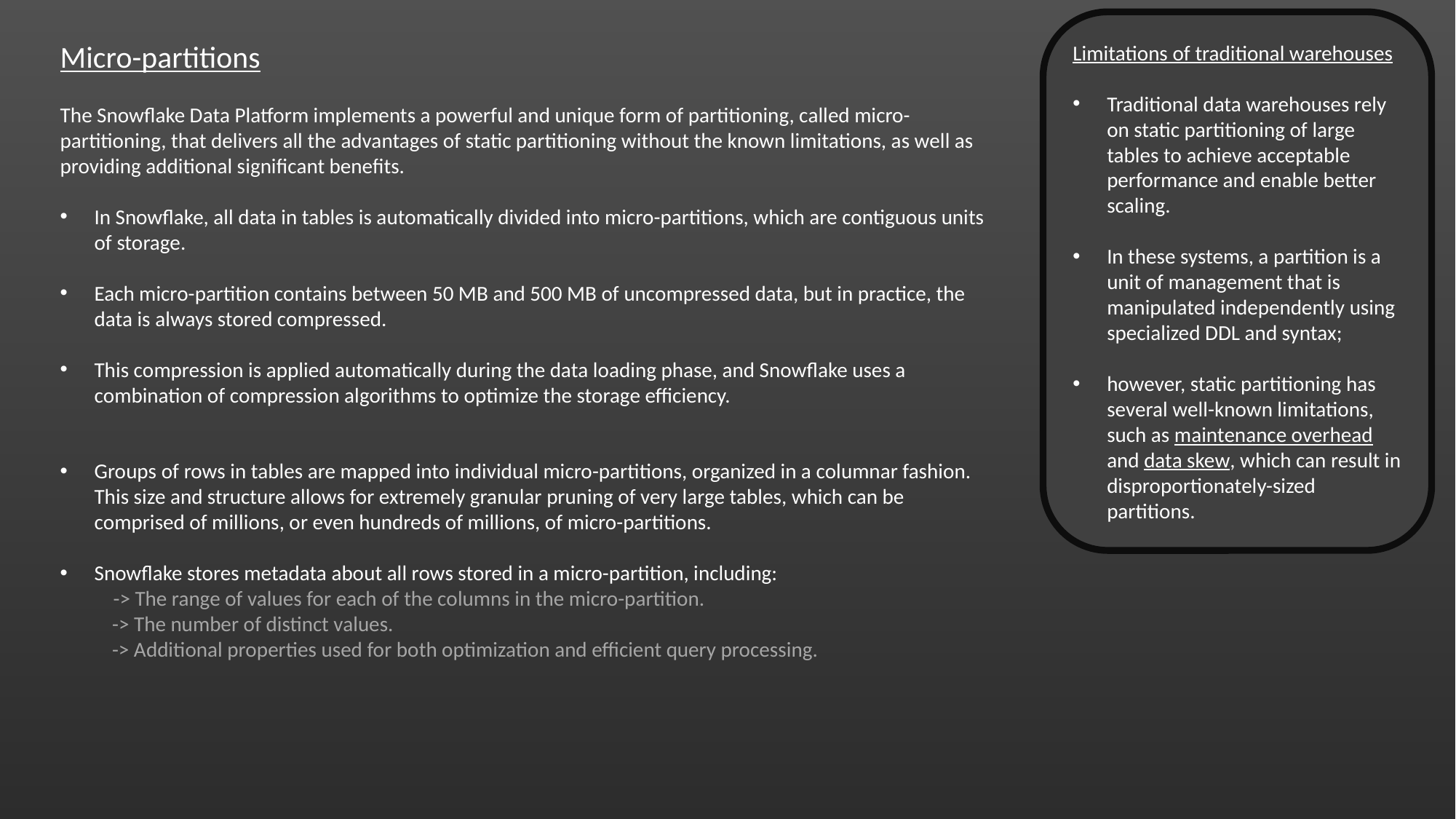

Limitations of traditional warehouses
Traditional data warehouses rely on static partitioning of large tables to achieve acceptable performance and enable better scaling.

In these systems, a partition is a unit of management that is manipulated independently using specialized DDL and syntax;

however, static partitioning has several well-known limitations, such as maintenance overhead and data skew, which can result in disproportionately-sized partitions.
Micro-partitions
The Snowflake Data Platform implements a powerful and unique form of partitioning, called micro-partitioning, that delivers all the advantages of static partitioning without the known limitations, as well as providing additional significant benefits.

In Snowflake, all data in tables is automatically divided into micro-partitions, which are contiguous units of storage.

Each micro-partition contains between 50 MB and 500 MB of uncompressed data, but in practice, the data is always stored compressed.

This compression is applied automatically during the data loading phase, and Snowflake uses a combination of compression algorithms to optimize the storage efficiency.

Groups of rows in tables are mapped into individual micro-partitions, organized in a columnar fashion. This size and structure allows for extremely granular pruning of very large tables, which can be comprised of millions, or even hundreds of millions, of micro-partitions.

Snowflake stores metadata about all rows stored in a micro-partition, including:
    -> The range of values for each of the columns in the micro-partition.
           -> The number of distinct values.
           -> Additional properties used for both optimization and efficient query processing.